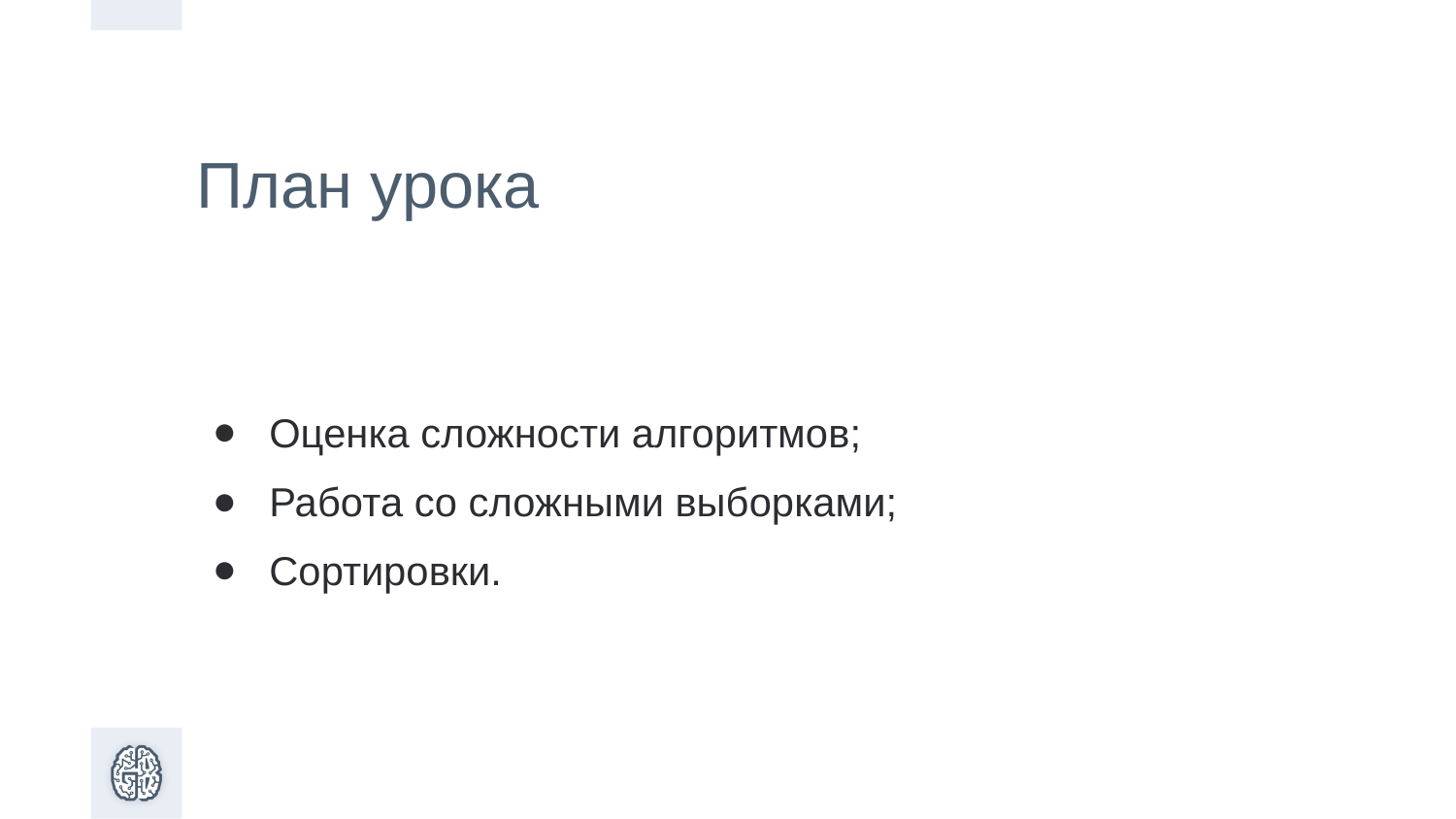

План урока
Оценка сложности алгоритмов;
Работа со сложными выборками;
Сортировки.